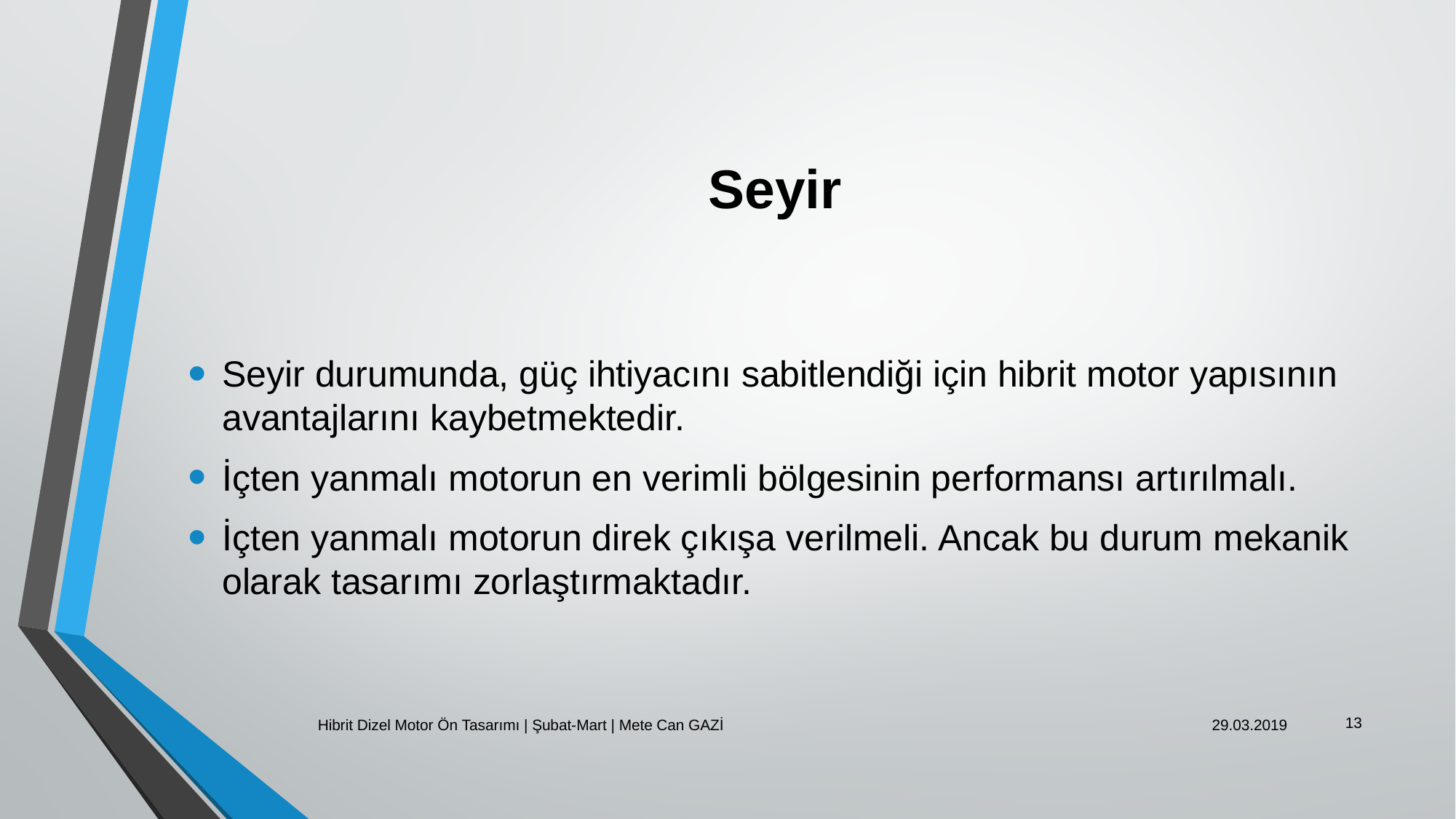

# Seyir
Seyir durumunda, güç ihtiyacını sabitlendiği için hibrit motor yapısının avantajlarını kaybetmektedir.
İçten yanmalı motorun en verimli bölgesinin performansı artırılmalı.
İçten yanmalı motorun direk çıkışa verilmeli. Ancak bu durum mekanik olarak tasarımı zorlaştırmaktadır.
13
Hibrit Dizel Motor Ön Tasarımı | Şubat-Mart | Mete Can GAZİ
29.03.2019